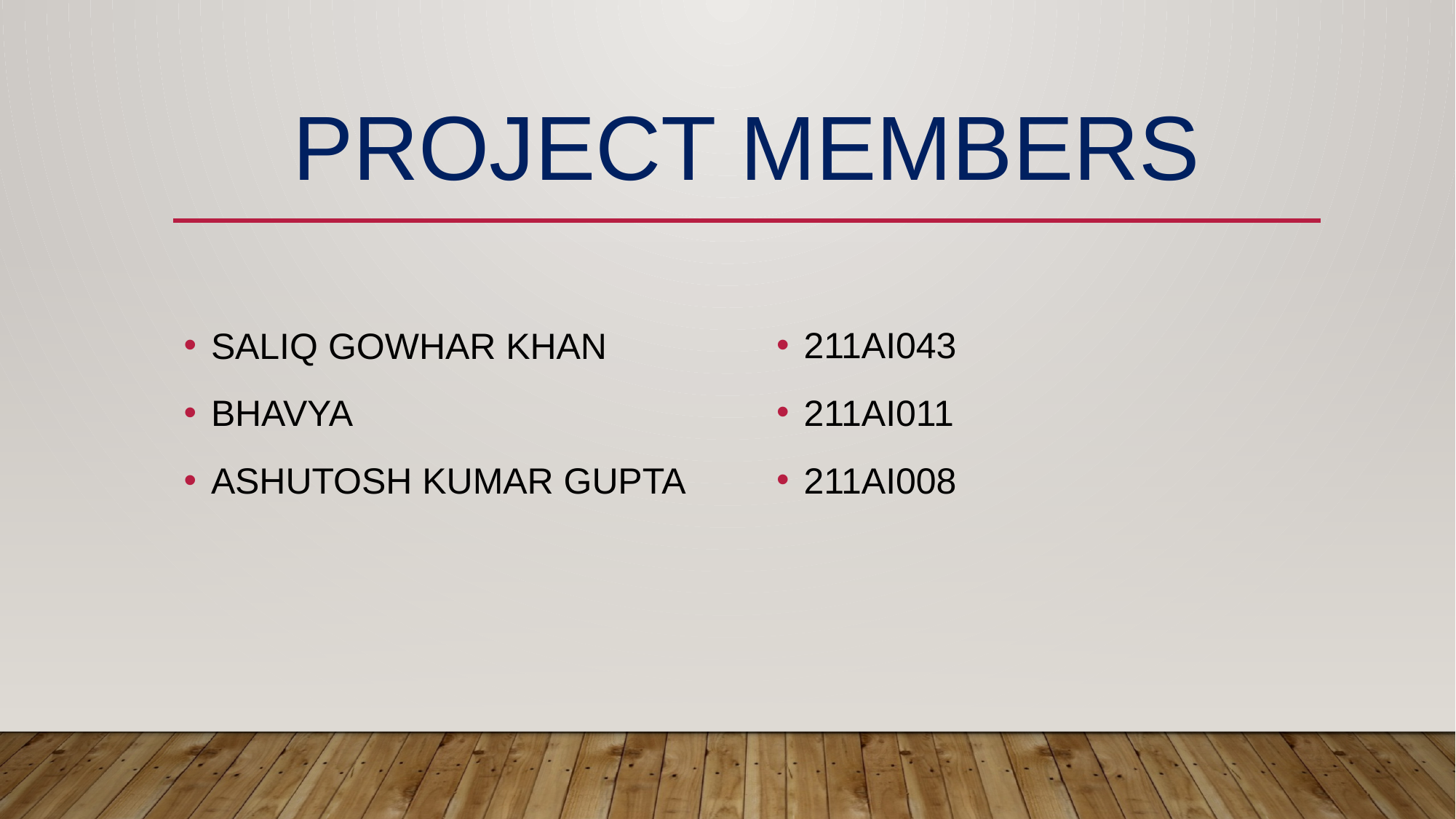

# PROJECT MEMBERS
211AI043
211AI011
211AI008

SALIQ GOWHAR KHAN
BHAVYA
ASHUTOSH KUMAR GUPTA